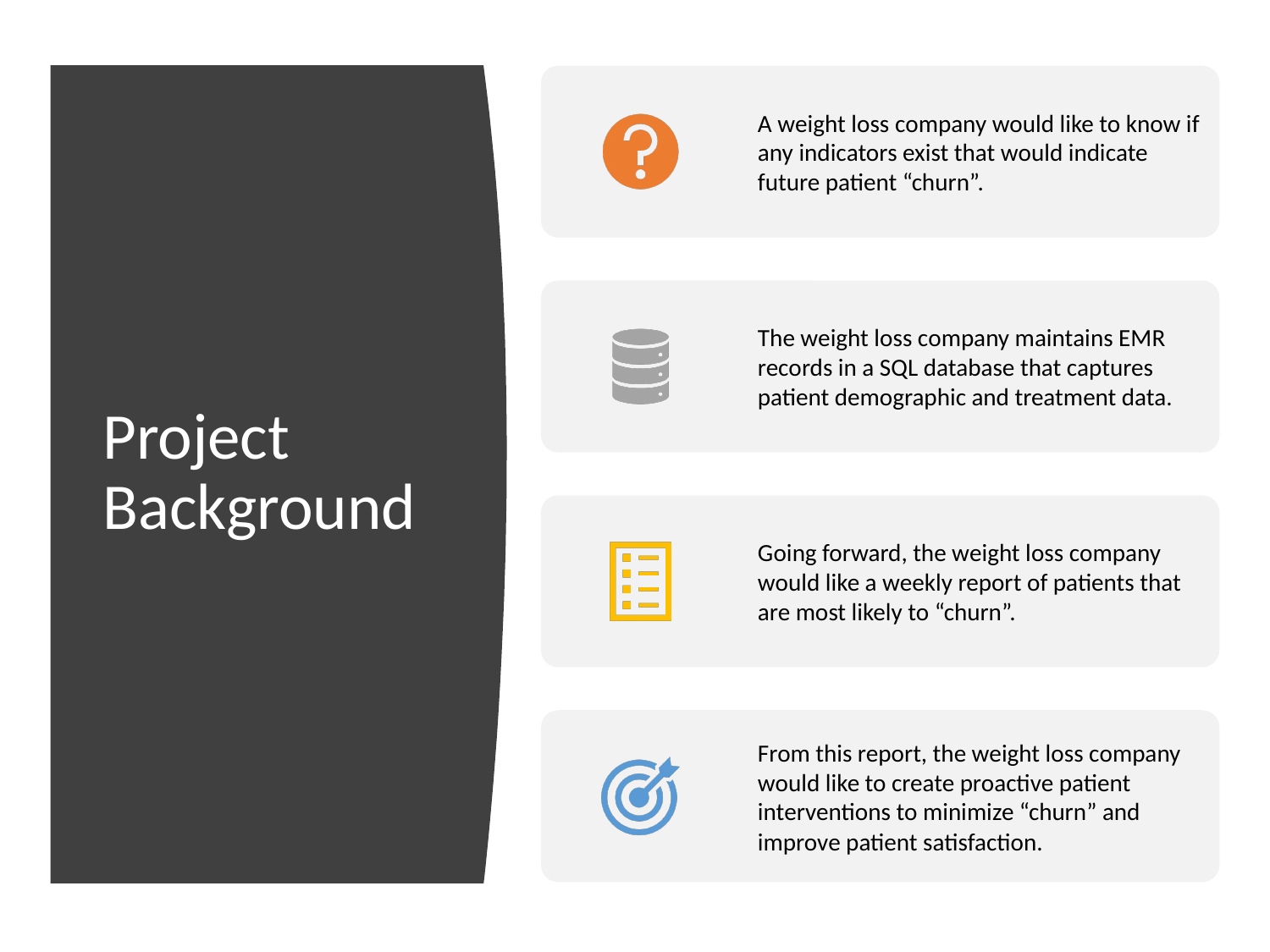

A weight loss company would like to know if any indicators exist that would indicate future patient “churn”.
The weight loss company maintains EMR records in a SQL database that captures patient demographic and treatment data.
Going forward, the weight loss company would like a weekly report of patients that are most likely to “churn”.
From this report, the weight loss company would like to create proactive patient interventions to minimize “churn” and improve patient satisfaction.

# Project Background